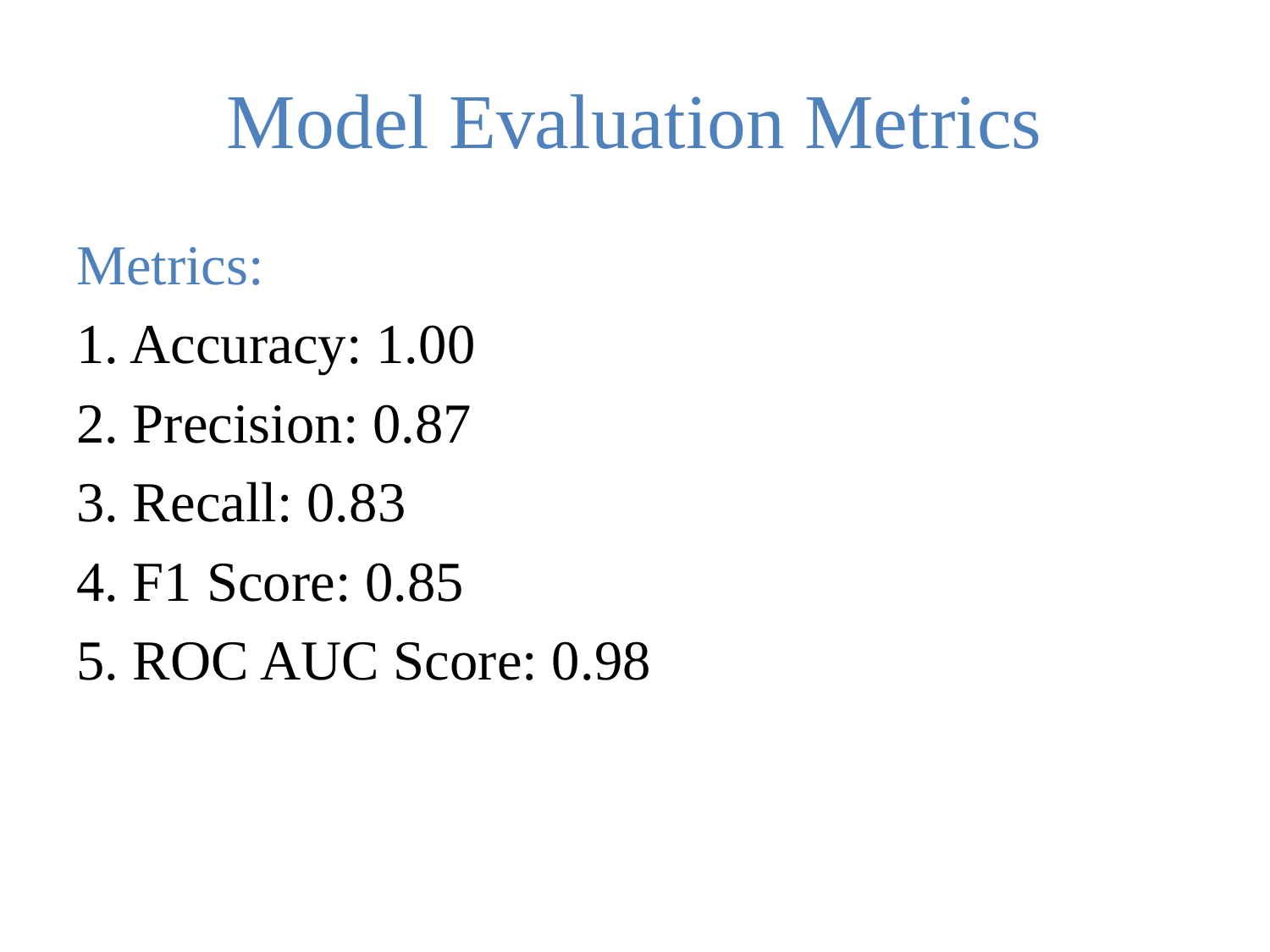

# Model Evaluation Metrics
Metrics:
1. Accuracy: 1.00
2. Precision: 0.87
3. Recall: 0.83
4. F1 Score: 0.85
5. ROC AUC Score: 0.98